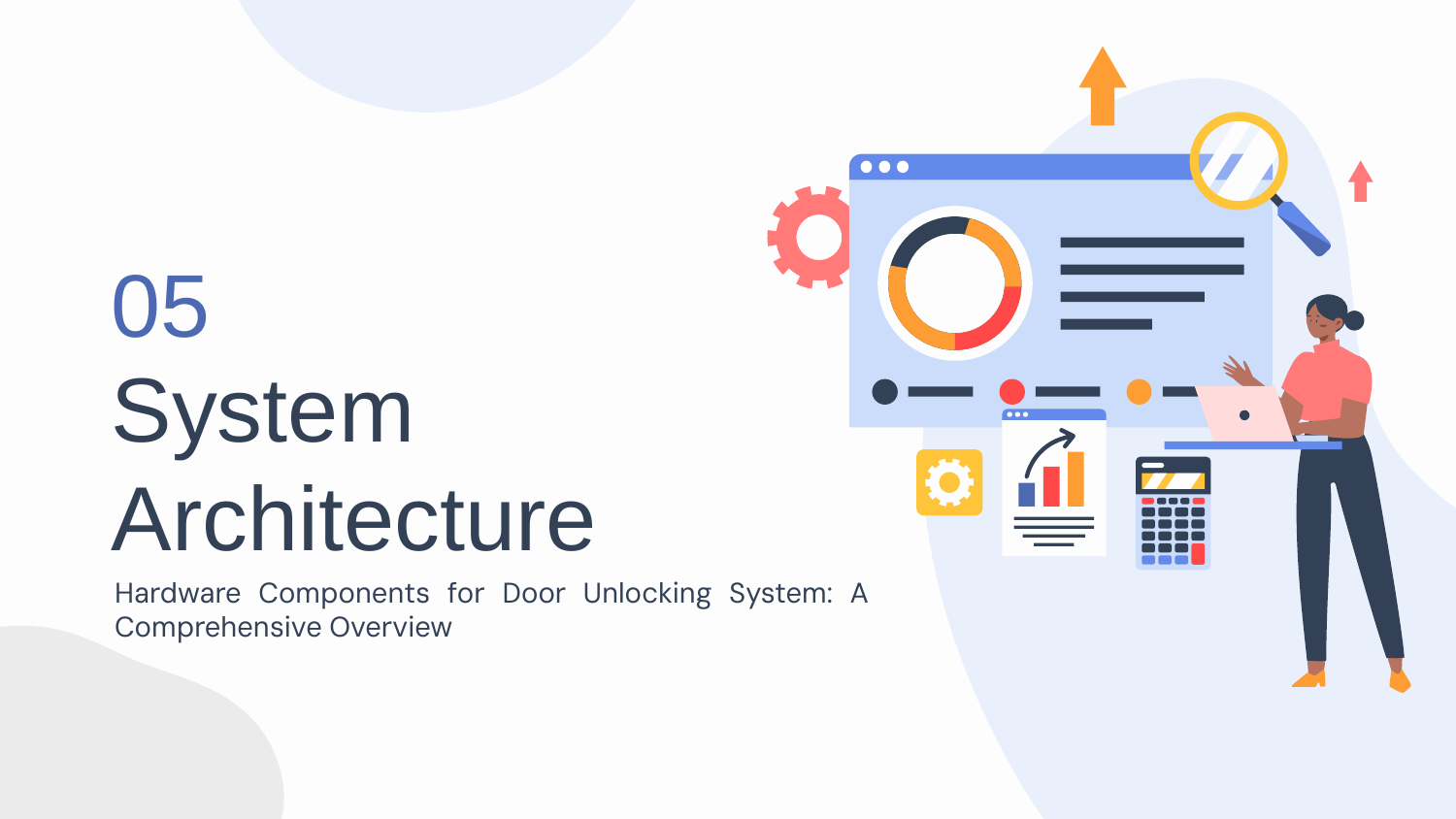

05

# System Architecture
Hardware Components for Door Unlocking System: A Comprehensive Overview